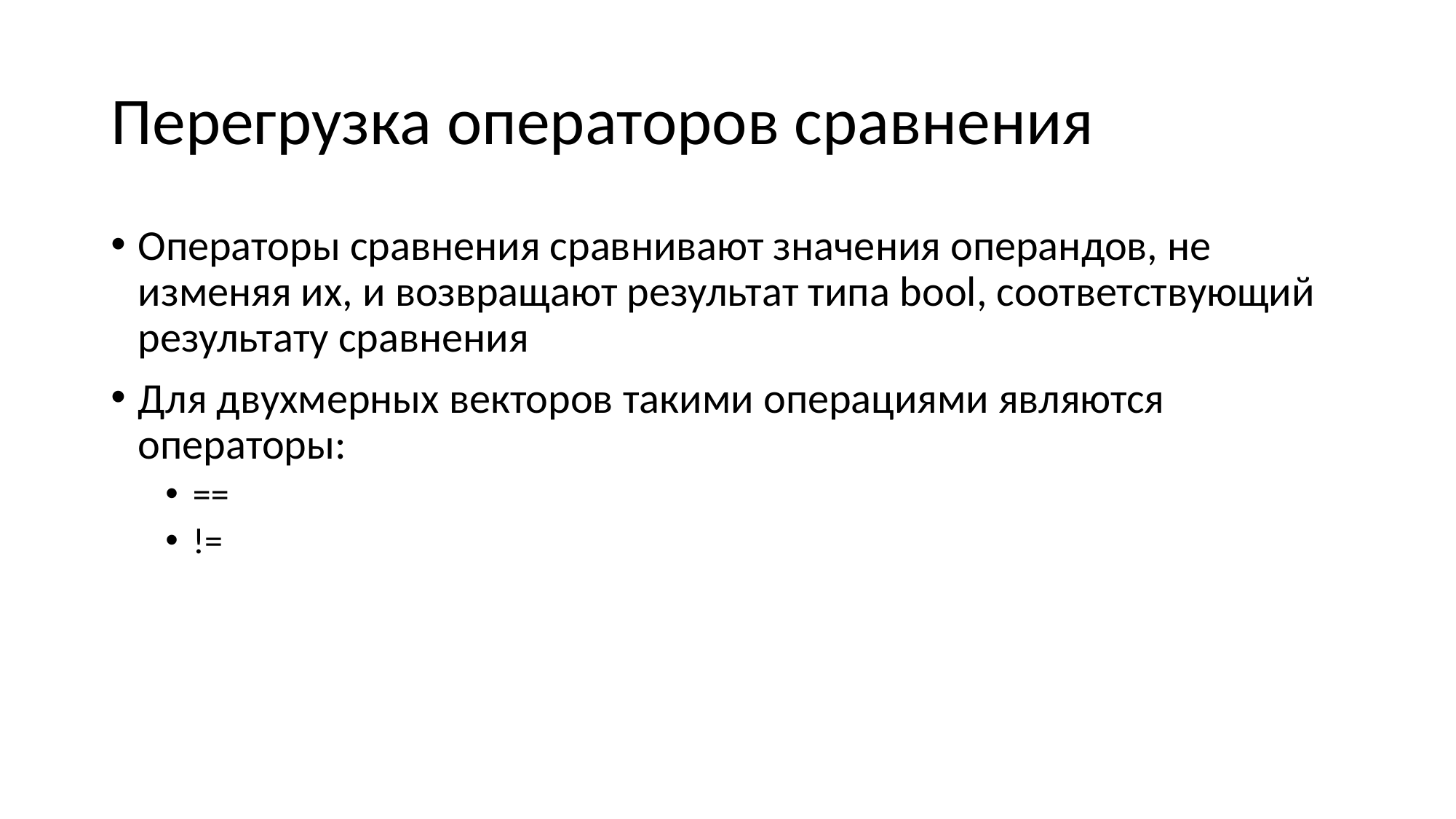

# Перегрузка операторов сравнения
Операторы сравнения сравнивают значения операндов, не изменяя их, и возвращают результат типа bool, соответствующий результату сравнения
Для двухмерных векторов такими операциями являются операторы:
==
!=